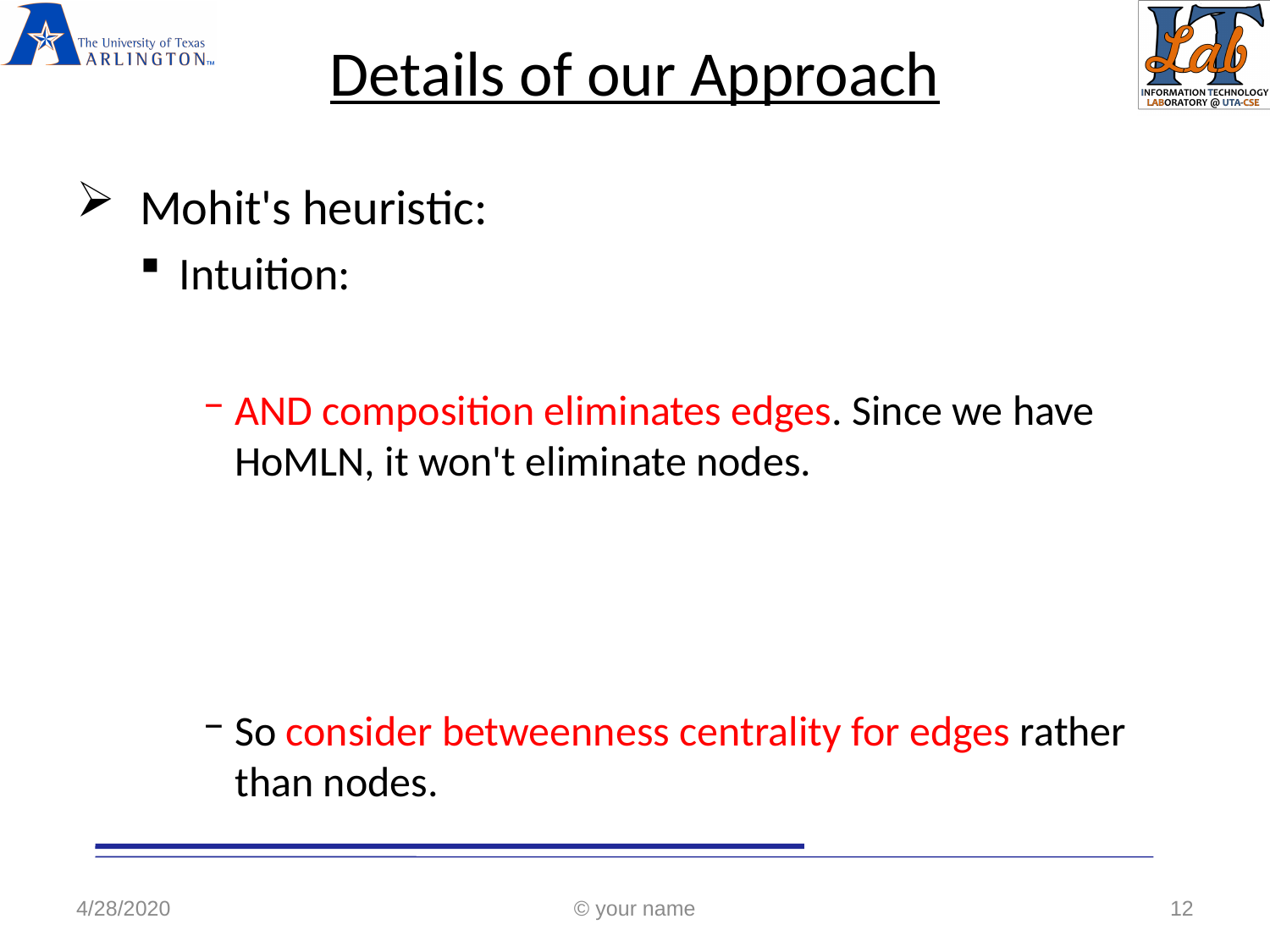

# Details of our Approach
Mohit's heuristic:
Intuition:

AND composition eliminates edges. Since we have HoMLN, it won't eliminate nodes.

So consider betweenness centrality for edges rather than nodes.

4/28/2020
© your name
12